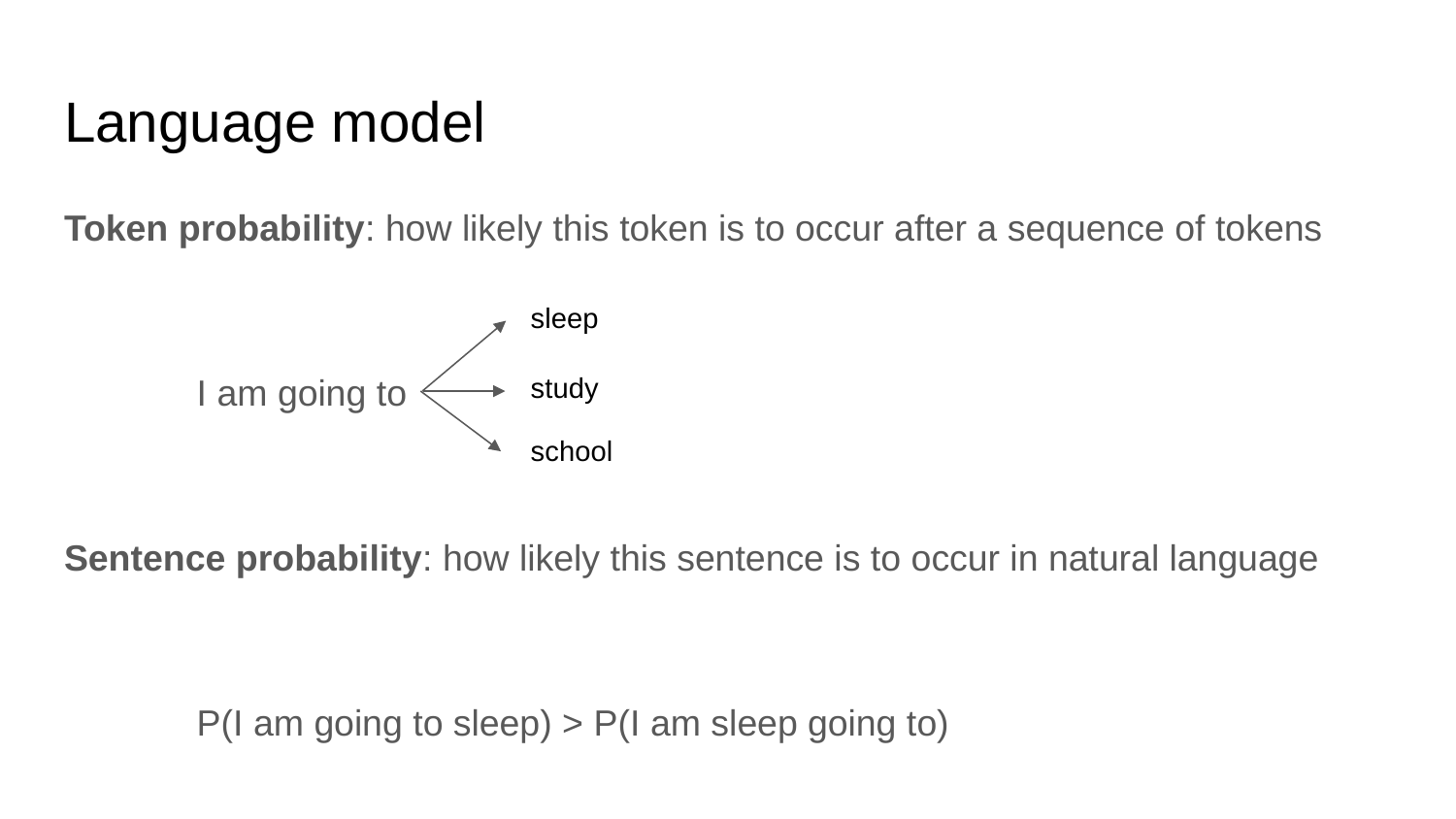

# Language model
Token probability: how likely this token is to occur after a sequence of tokens

             I am going to

Sentence probability: how likely this sentence is to occur in natural language

             P(I am going to sleep) > P(I am sleep going to)
sleep
study
school